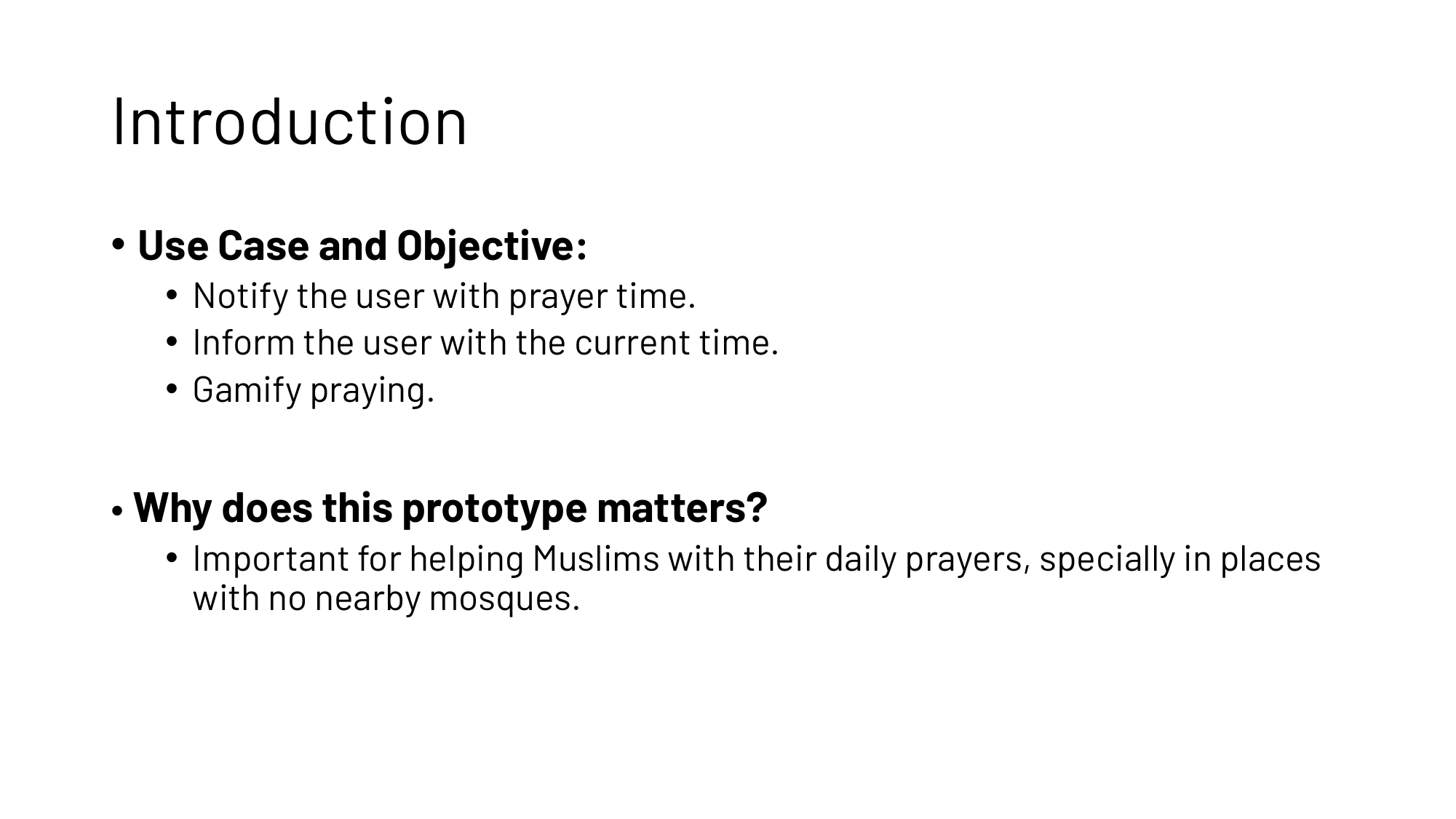

# Introduction
Use Case and Objective:
Notify the user with prayer time.
Inform the user with the current time.
Gamify praying.

• Why does this prototype matters?
Important for helping Muslims with their daily prayers, specially in places with no nearby mosques.